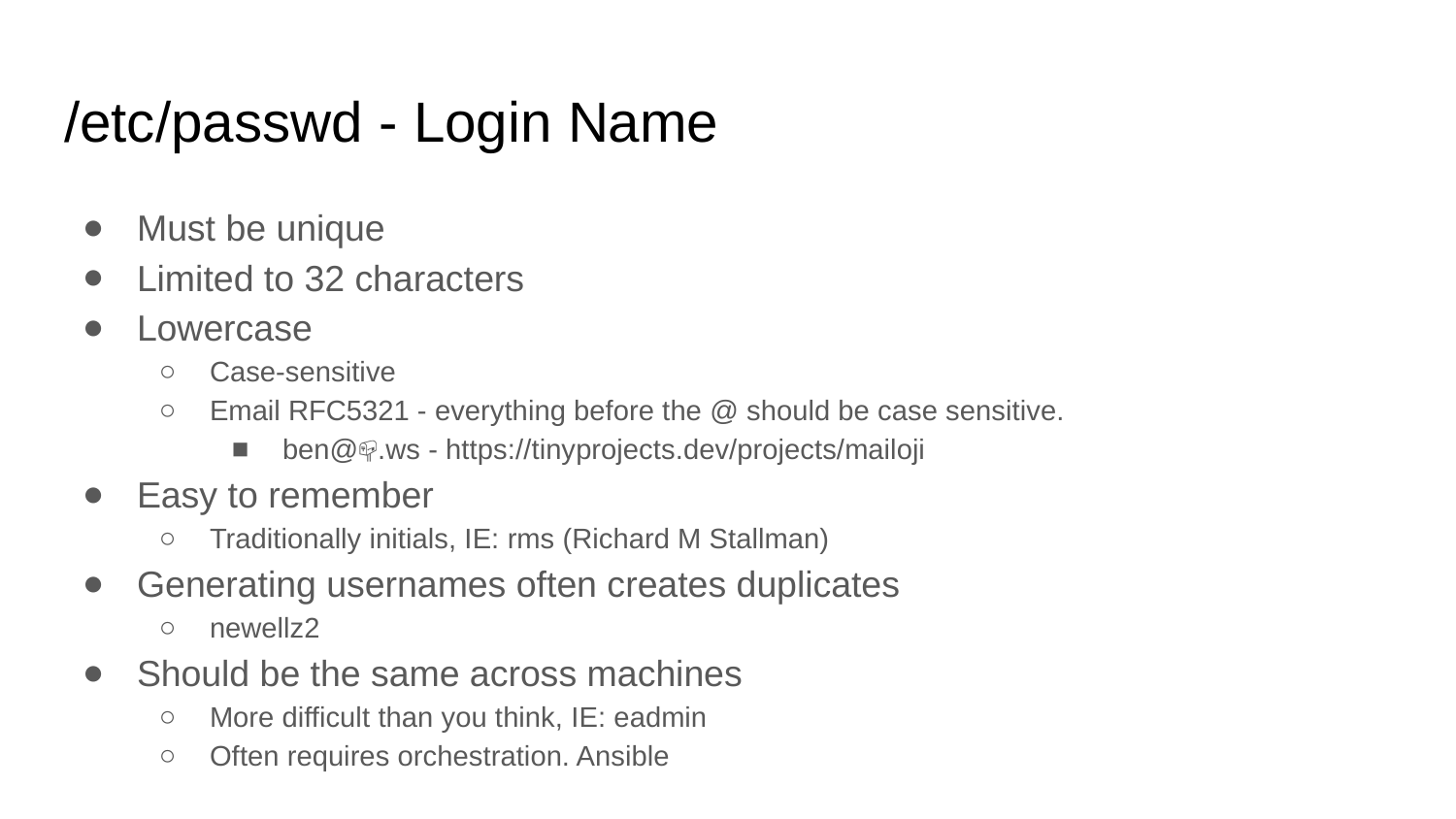

# /etc/passwd - Login Name
Must be unique
Limited to 32 characters
Lowercase
Case-sensitive
Email RFC5321 - everything before the @ should be case sensitive.
ben@📪.ws - https://tinyprojects.dev/projects/mailoji
Easy to remember
Traditionally initials, IE: rms (Richard M Stallman)
Generating usernames often creates duplicates
newellz2
Should be the same across machines
More difficult than you think, IE: eadmin
Often requires orchestration. Ansible